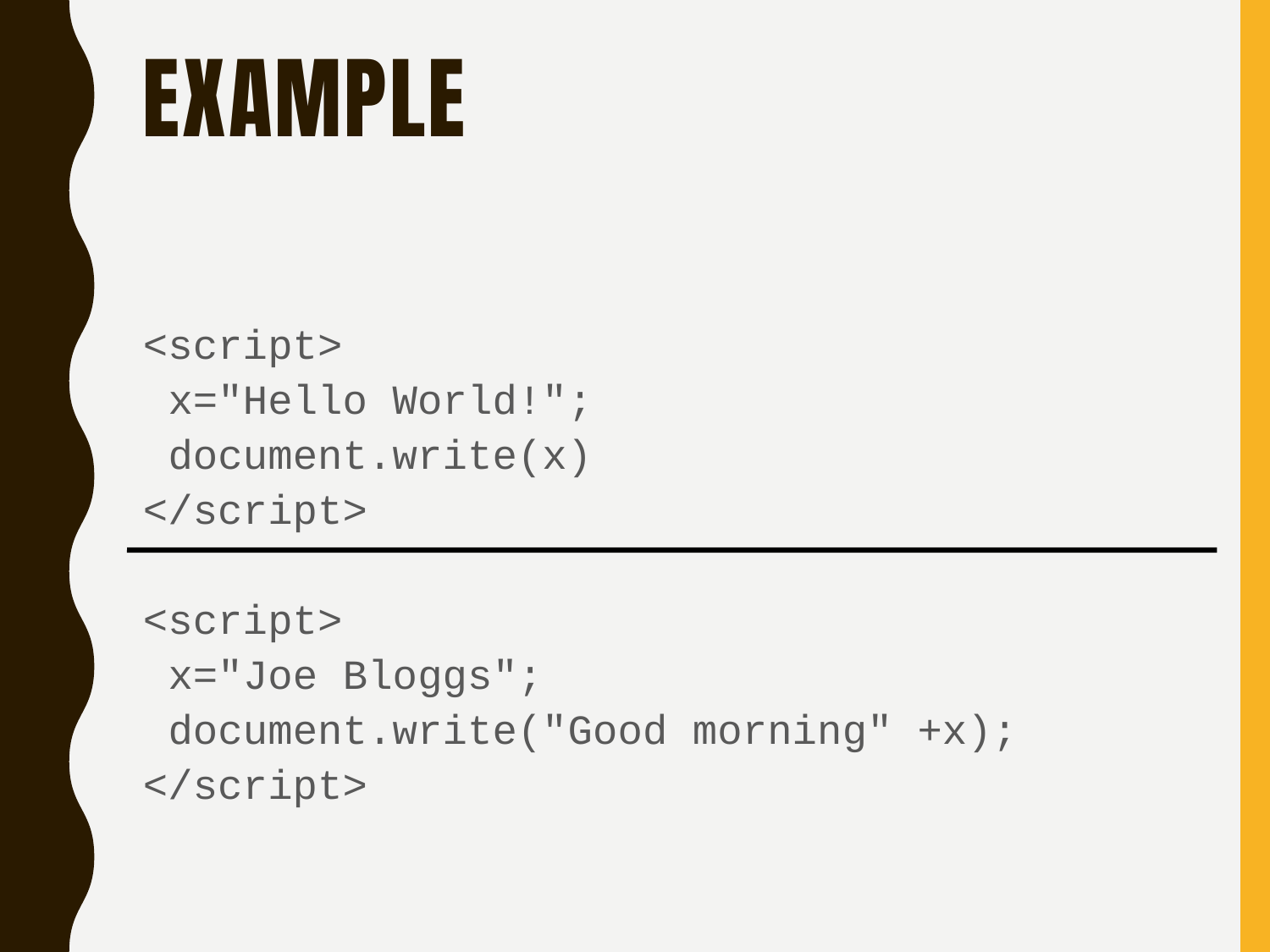

# Example
<script>
 x="Hello World!";
 document.write(x)
</script>

<script>
 x="Joe Bloggs";
 document.write("Good morning" +x);
</script>